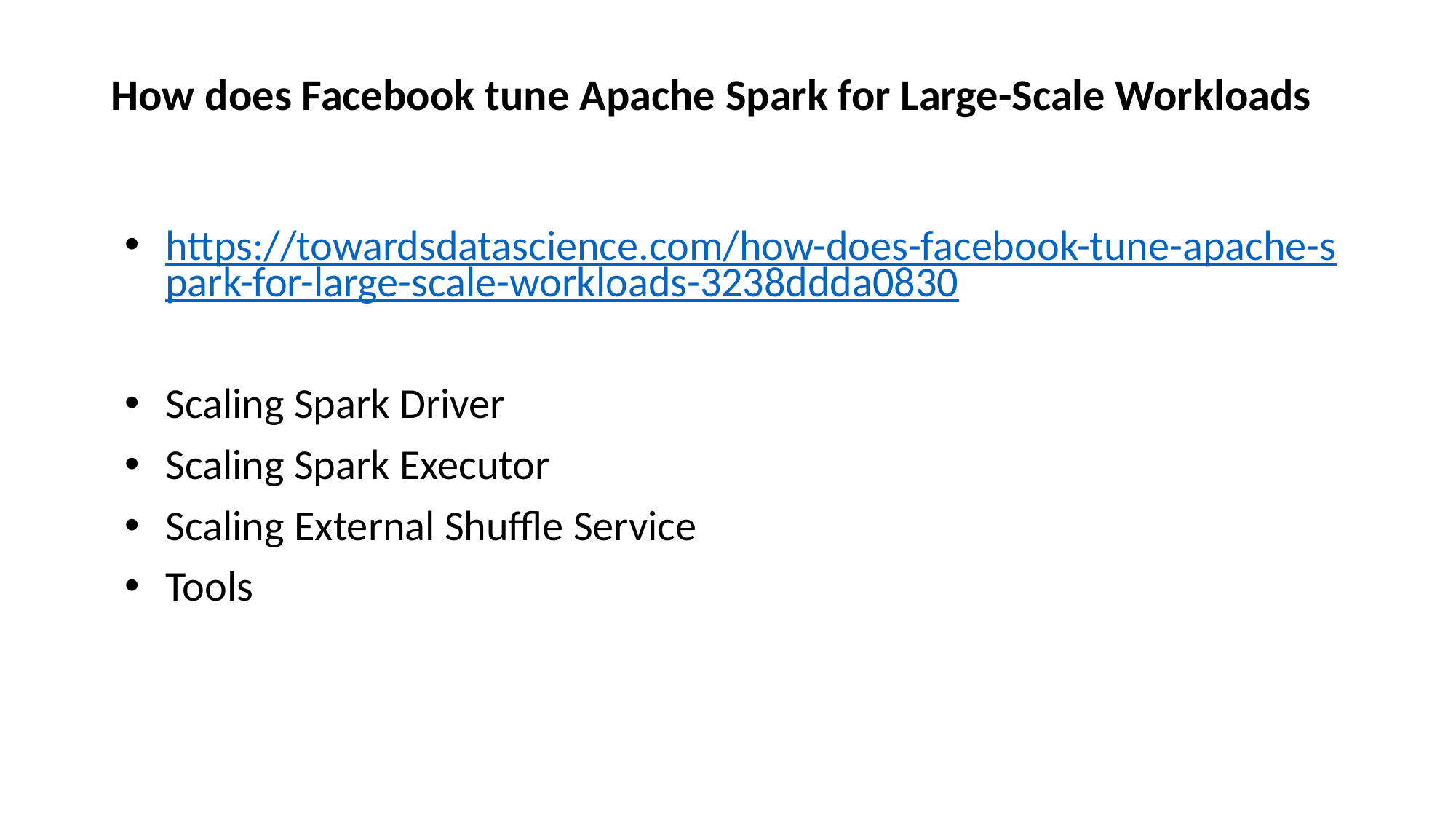

# How does Facebook tune Apache Spark for Large-Scale Workloads
https://towardsdatascience.com/how-does-facebook-tune-apache-spark-for-large-scale-workloads-3238ddda0830

Scaling Spark Driver
Scaling Spark Executor
Scaling External Shuffle Service
Tools